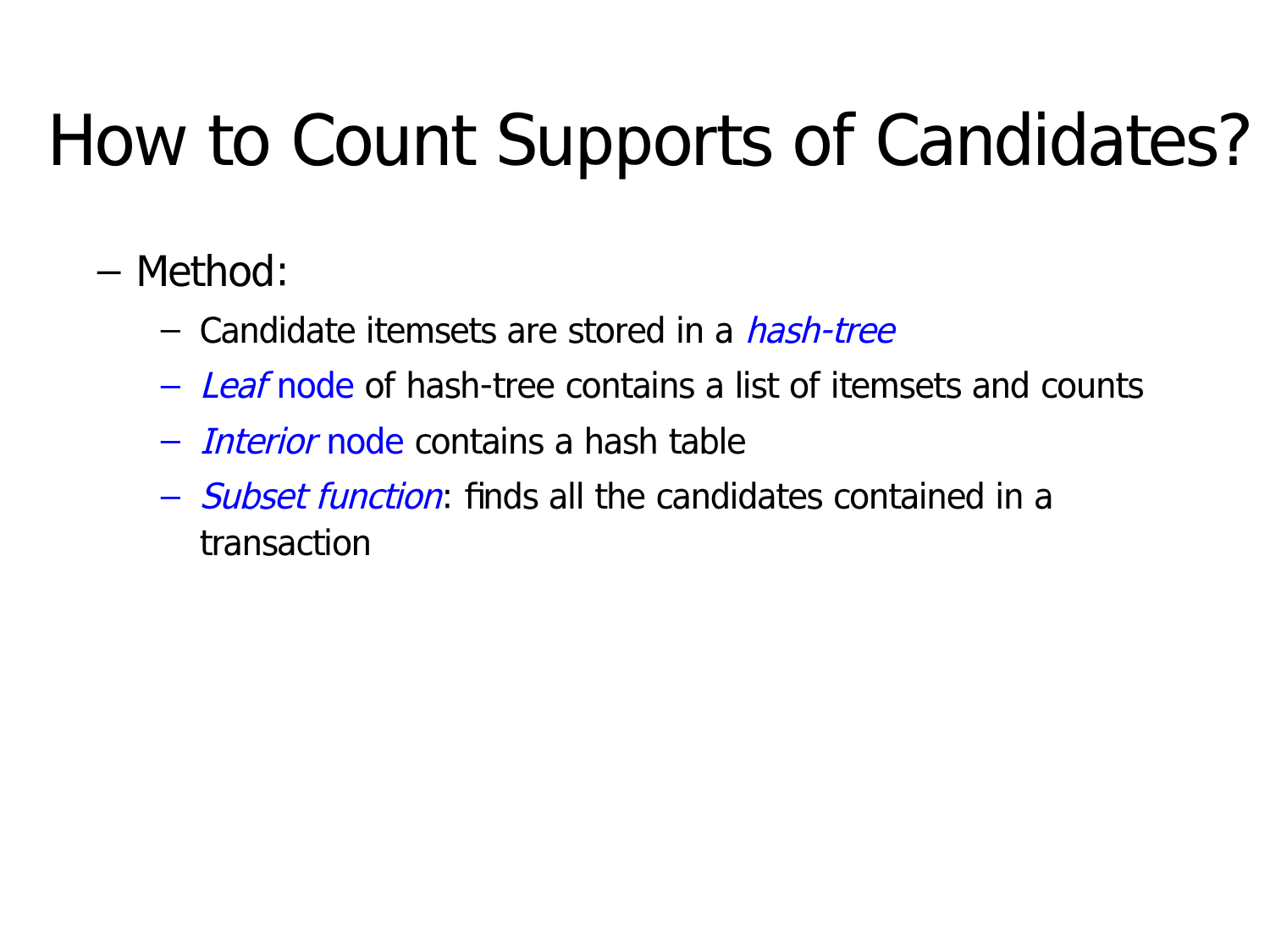

How to Count Supports of Candidates?
Method:
Candidate itemsets are stored in a hash-tree
Leaf node of hash-tree contains a list of itemsets and counts
Interior node contains a hash table
Subset function: finds all the candidates contained in a transaction